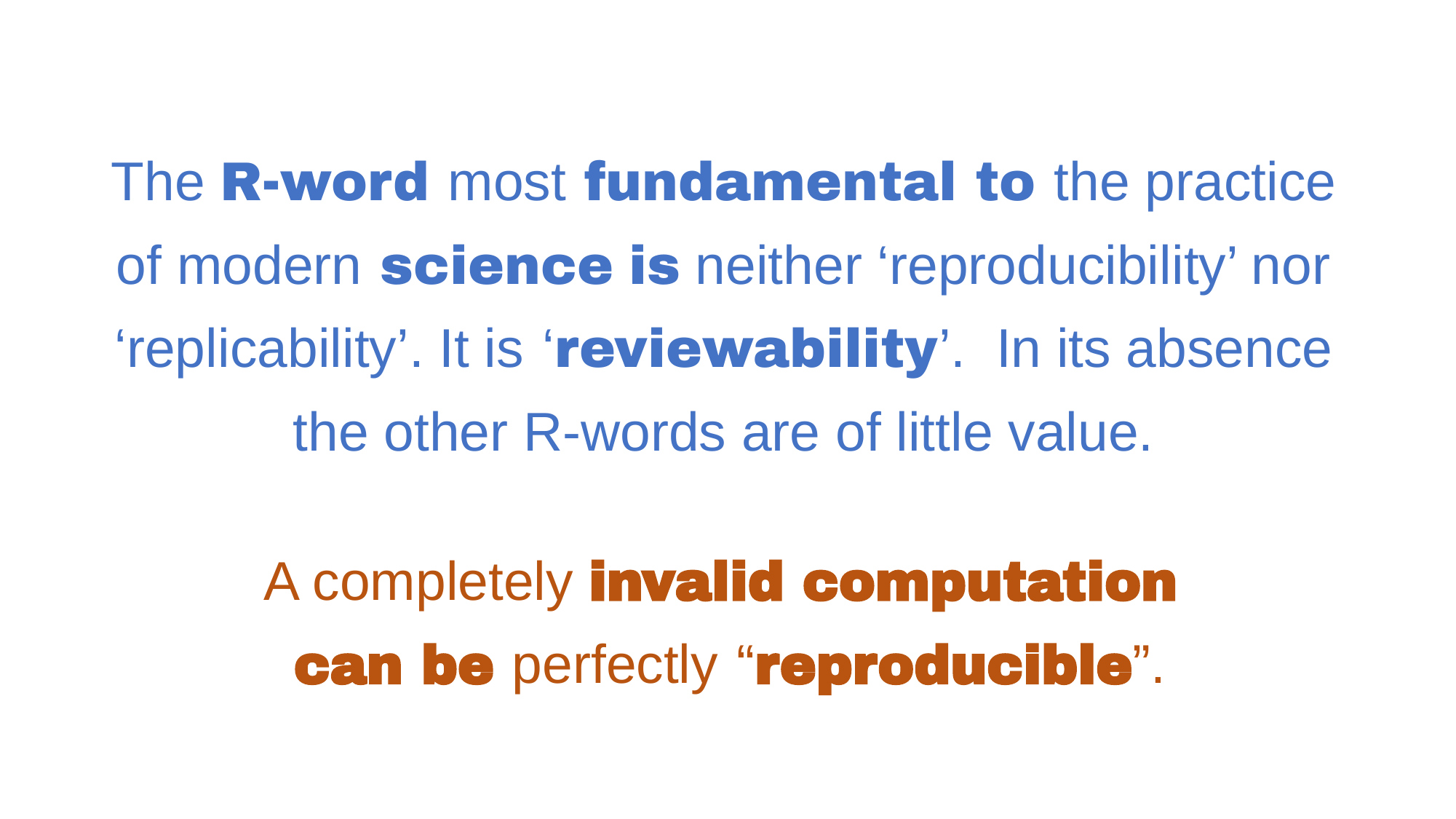

The R-word most fundamental to the practice of modern science is neither ‘reproducibility’ nor ‘replicability’. It is ‘reviewability’.  In its absence the other R-words are of little value.
A completely invalid computation
can be perfectly “reproducible”.